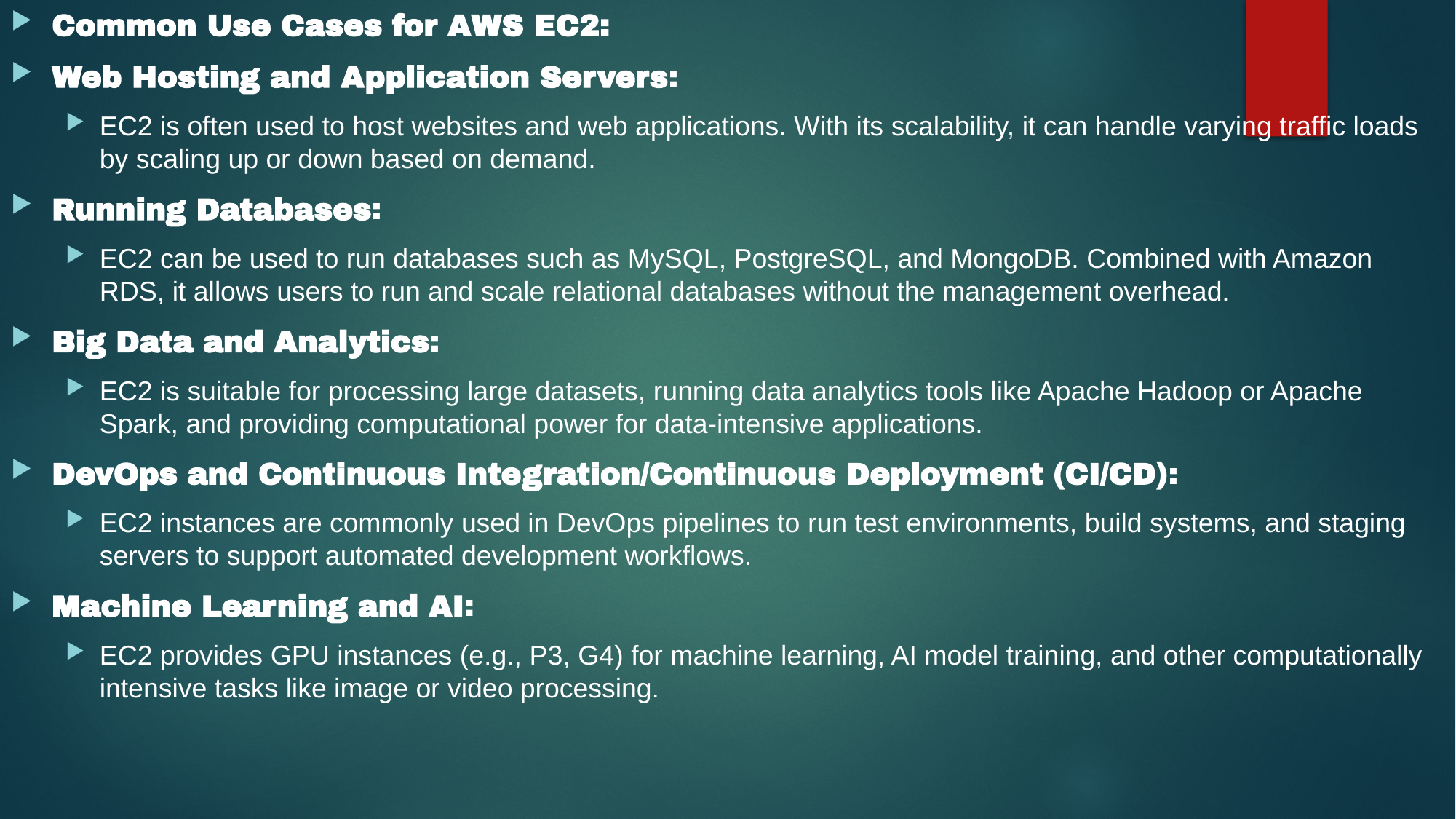

Common Use Cases for AWS EC2:
Web Hosting and Application Servers:
EC2 is often used to host websites and web applications. With its scalability, it can handle varying traffic loads by scaling up or down based on demand.
Running Databases:
EC2 can be used to run databases such as MySQL, PostgreSQL, and MongoDB. Combined with Amazon RDS, it allows users to run and scale relational databases without the management overhead.
Big Data and Analytics:
EC2 is suitable for processing large datasets, running data analytics tools like Apache Hadoop or Apache Spark, and providing computational power for data-intensive applications.
DevOps and Continuous Integration/Continuous Deployment (CI/CD):
EC2 instances are commonly used in DevOps pipelines to run test environments, build systems, and staging servers to support automated development workflows.
Machine Learning and AI:
EC2 provides GPU instances (e.g., P3, G4) for machine learning, AI model training, and other computationally intensive tasks like image or video processing.